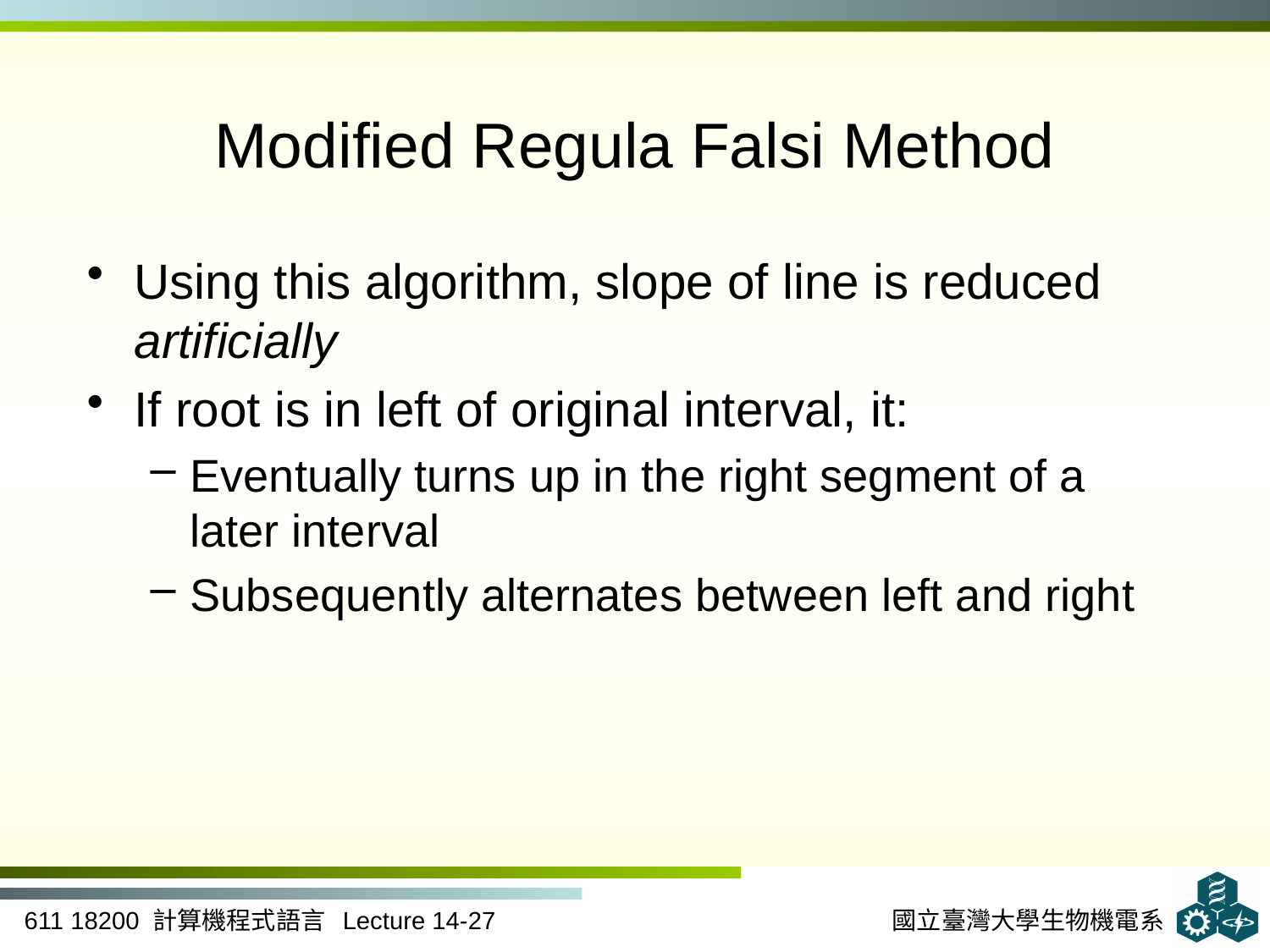

# Modified Regula Falsi Method
Using this algorithm, slope of line is reduced artificially
If root is in left of original interval, it:
Eventually turns up in the right segment of a later interval
Subsequently alternates between left and right